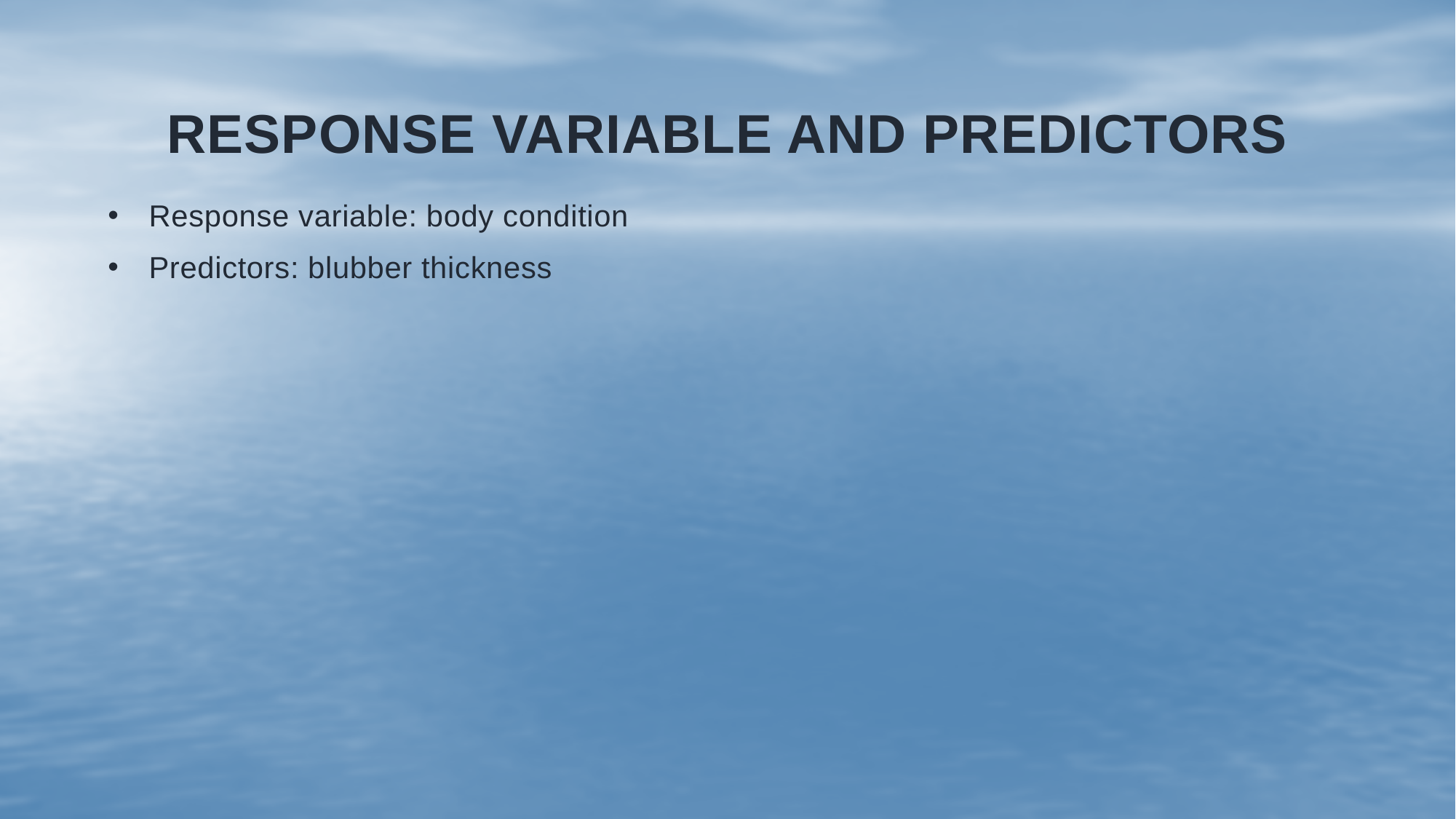

# Response variable and predictors
Response variable: body condition
Predictors: blubber thickness